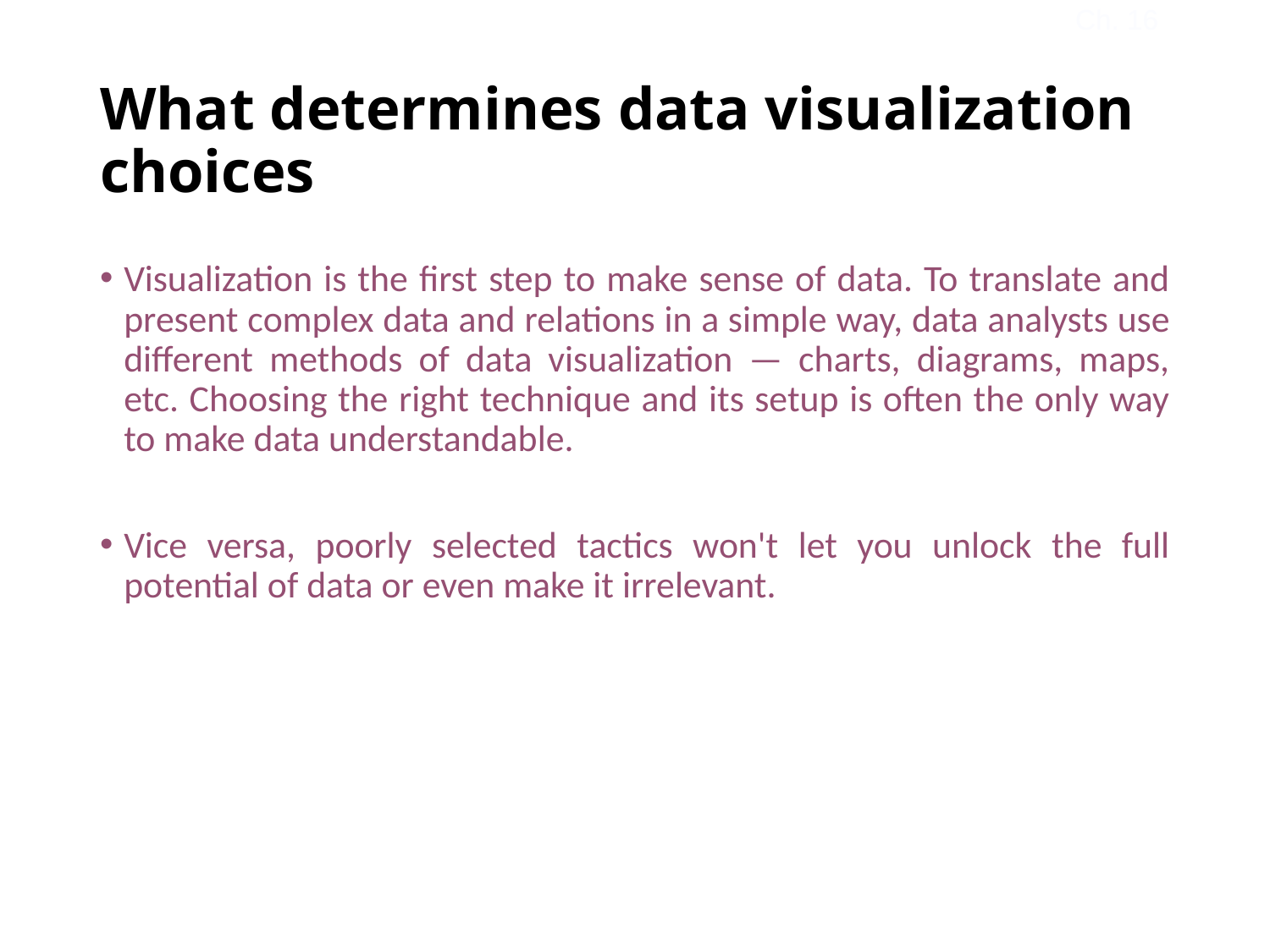

Ch. 16
# What determines data visualization choices
Visualization is the first step to make sense of data. To translate and present complex data and relations in a simple way, data analysts use different methods of data visualization — charts, diagrams, maps, etc. Choosing the right technique and its setup is often the only way to make data understandable.

Vice versa, poorly selected tactics won't let you unlock the full potential of data or even make it irrelevant.